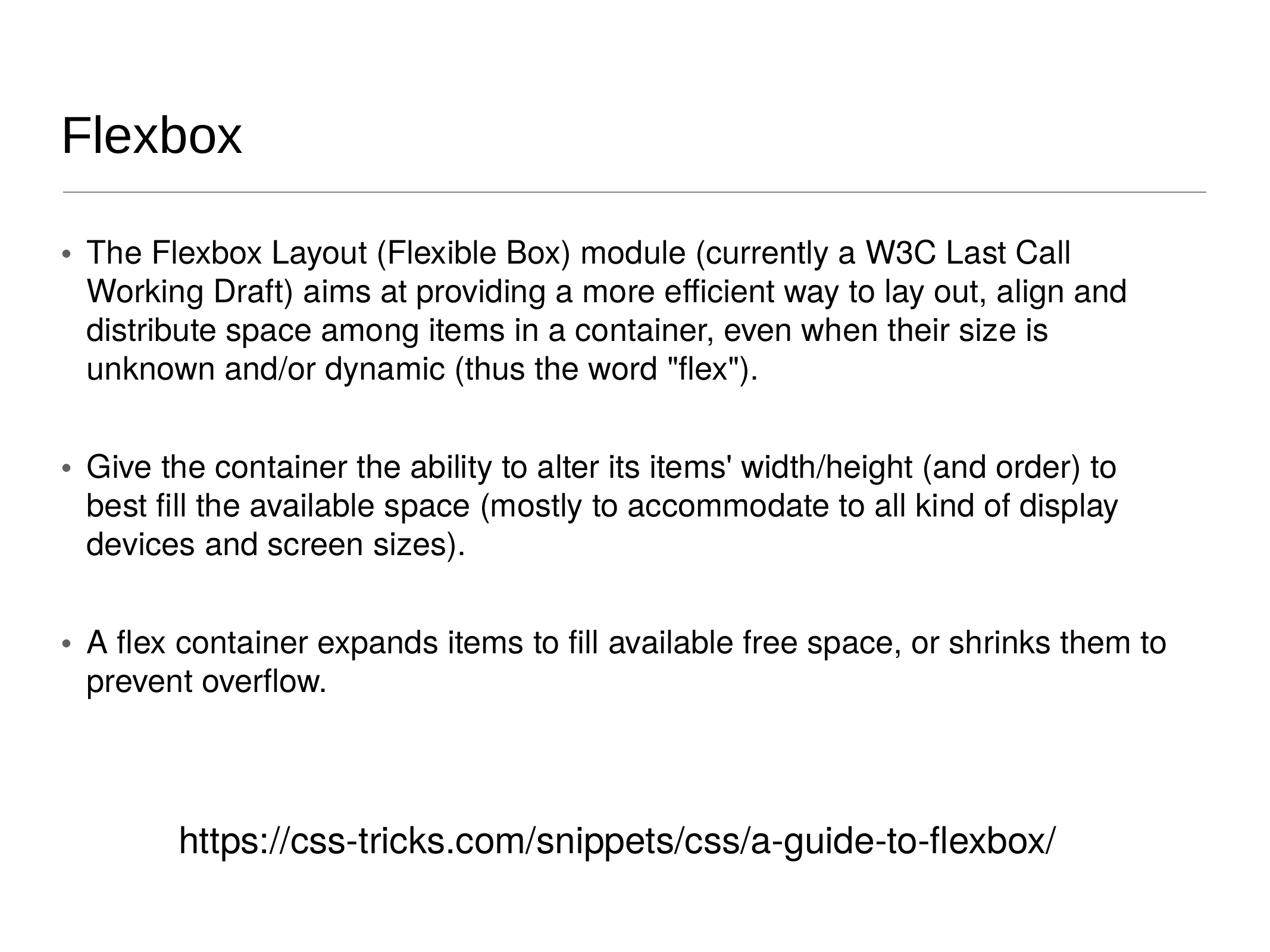

# Flexbox
The Flexbox Layout (Flexible Box) module (currently a W3C Last Call Working Draft) aims at providing a more efficient way to lay out, align and distribute space among items in a container, even when their size is unknown and/or dynamic (thus the word "flex").
Give the container the ability to alter its items' width/height (and order) to best fill the available space (mostly to accommodate to all kind of display devices and screen sizes).
A flex container expands items to fill available free space, or shrinks them to prevent overflow.
https://css-tricks.com/snippets/css/a-guide-to-flexbox/